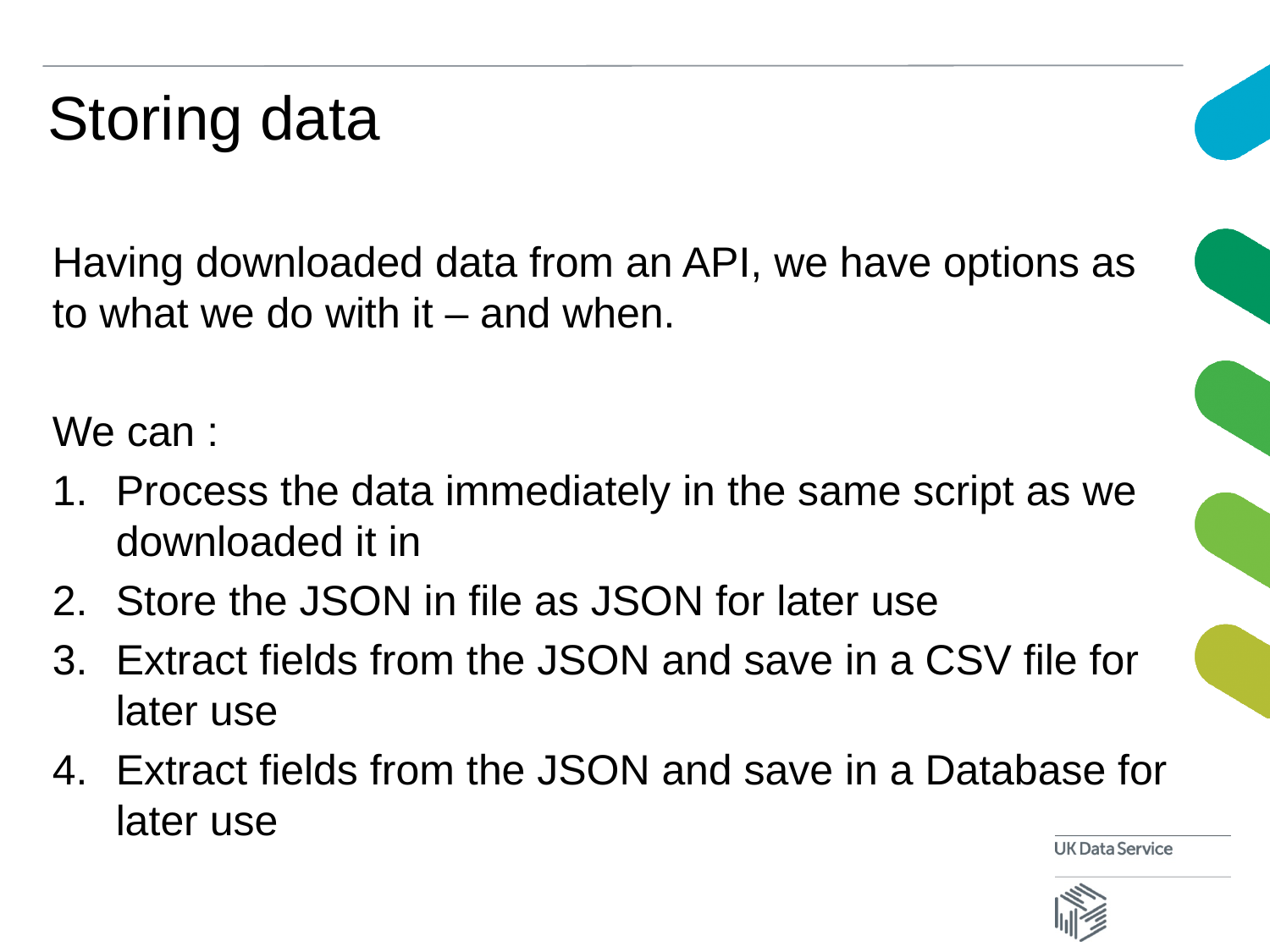

# Storing data
Having downloaded data from an API, we have options as to what we do with it – and when.

We can :
Process the data immediately in the same script as we downloaded it in
Store the JSON in file as JSON for later use
Extract fields from the JSON and save in a CSV file for later use
Extract fields from the JSON and save in a Database for later use